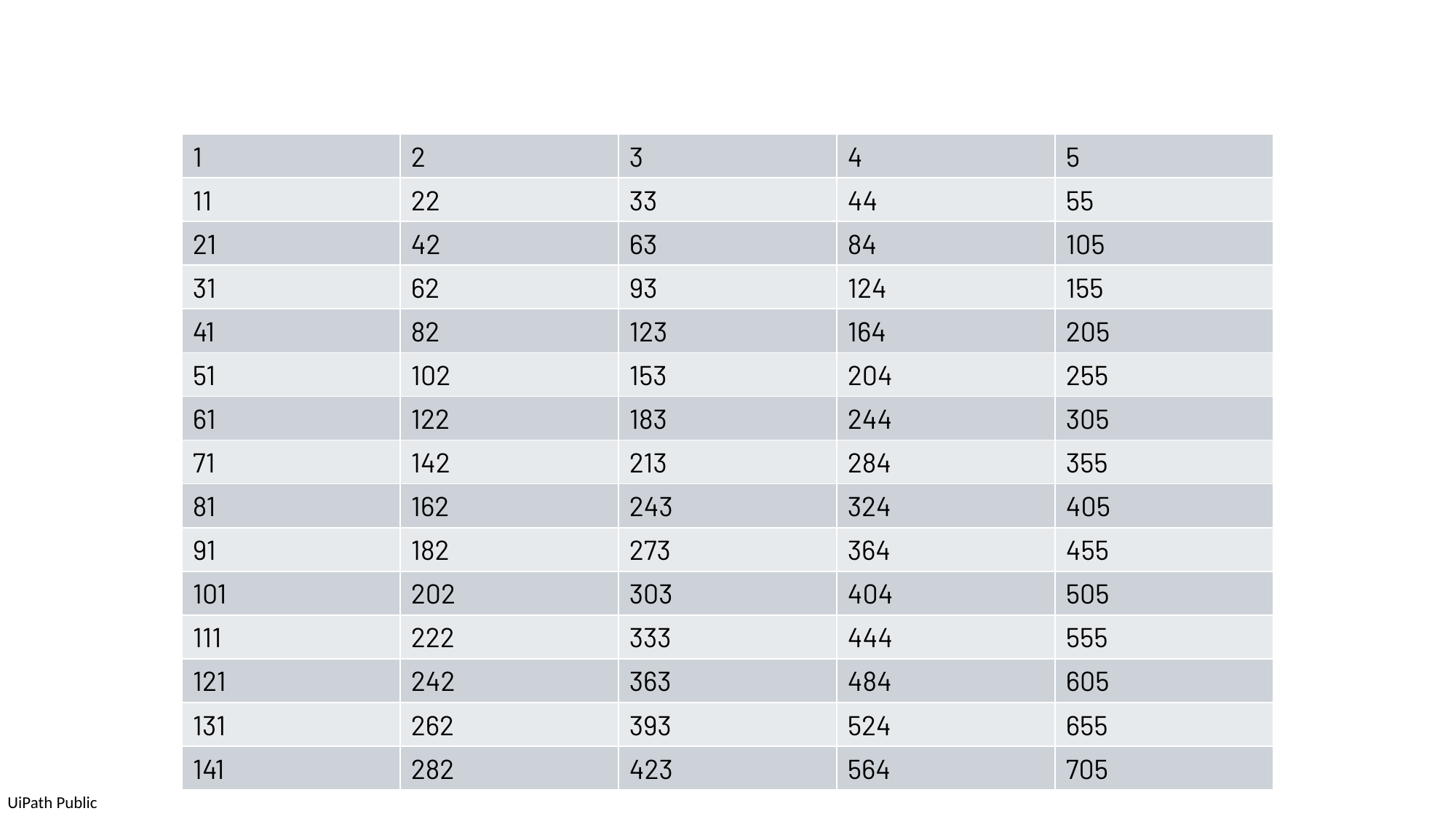

| 1 | 2 | 3 | 4 | 5 |
| --- | --- | --- | --- | --- |
| 11 | 22 | 33 | 44 | 55 |
| 21 | 42 | 63 | 84 | 105 |
| 31 | 62 | 93 | 124 | 155 |
| 41 | 82 | 123 | 164 | 205 |
| 51 | 102 | 153 | 204 | 255 |
| 61 | 122 | 183 | 244 | 305 |
| 71 | 142 | 213 | 284 | 355 |
| 81 | 162 | 243 | 324 | 405 |
| 91 | 182 | 273 | 364 | 455 |
| 101 | 202 | 303 | 404 | 505 |
| 111 | 222 | 333 | 444 | 555 |
| 121 | 242 | 363 | 484 | 605 |
| 131 | 262 | 393 | 524 | 655 |
| 141 | 282 | 423 | 564 | 705 |